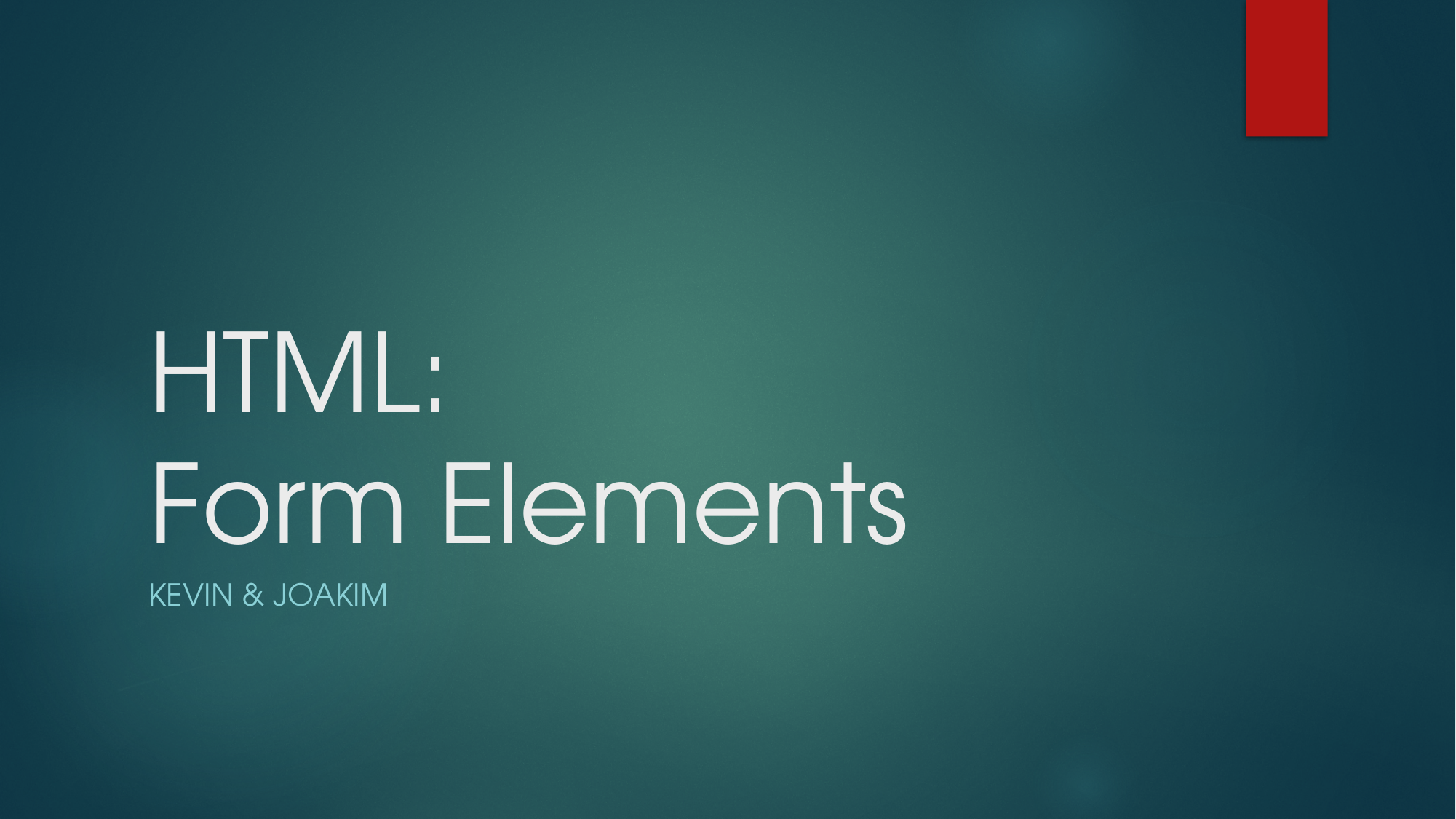

# HTML: Form Elements
Kevin & Joakim